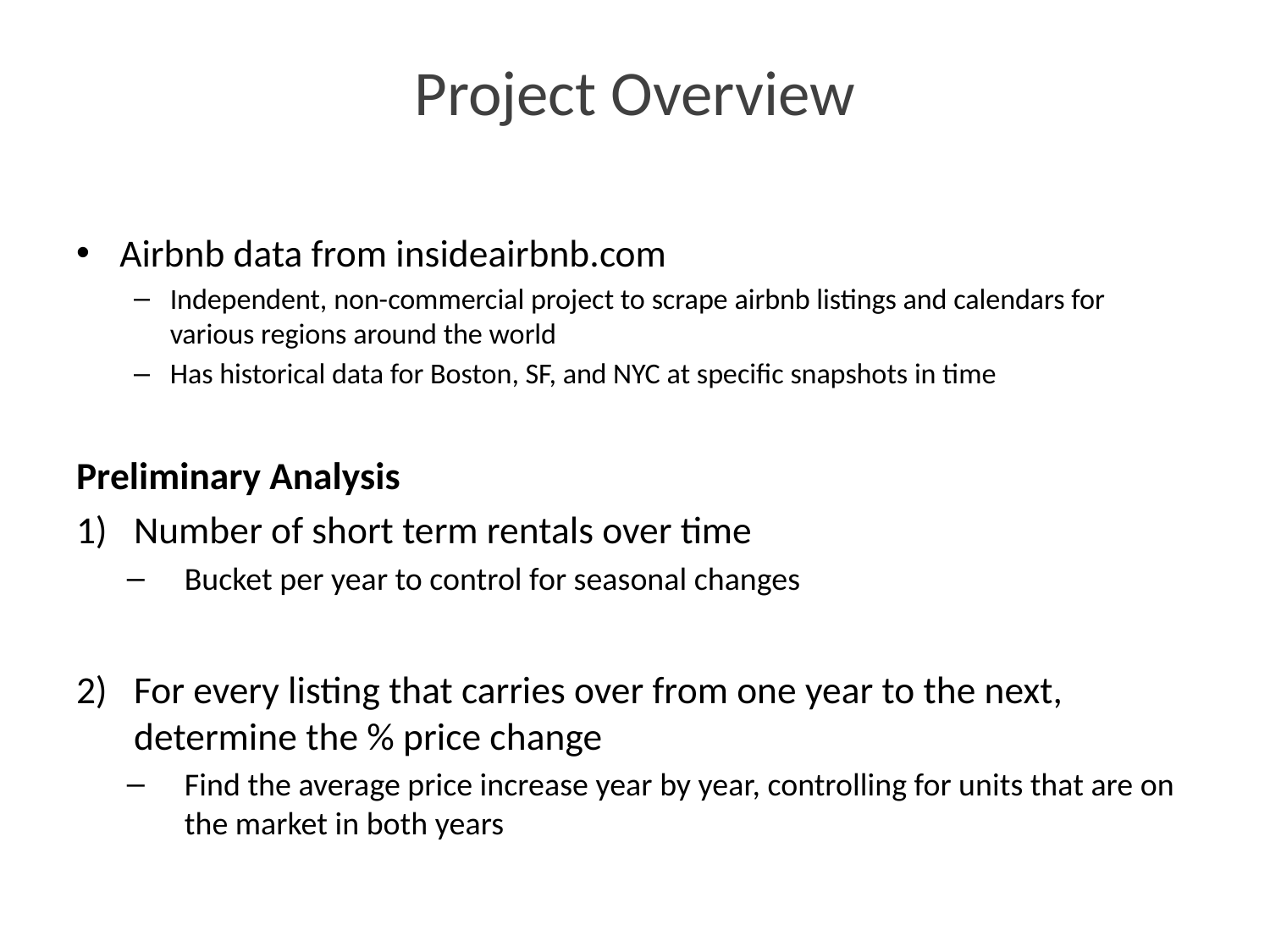

# Project Overview
Airbnb data from insideairbnb.com
Independent, non-commercial project to scrape airbnb listings and calendars for various regions around the world
Has historical data for Boston, SF, and NYC at specific snapshots in time

Preliminary Analysis
Number of short term rentals over time
Bucket per year to control for seasonal changes

For every listing that carries over from one year to the next, determine the % price change
Find the average price increase year by year, controlling for units that are on the market in both years